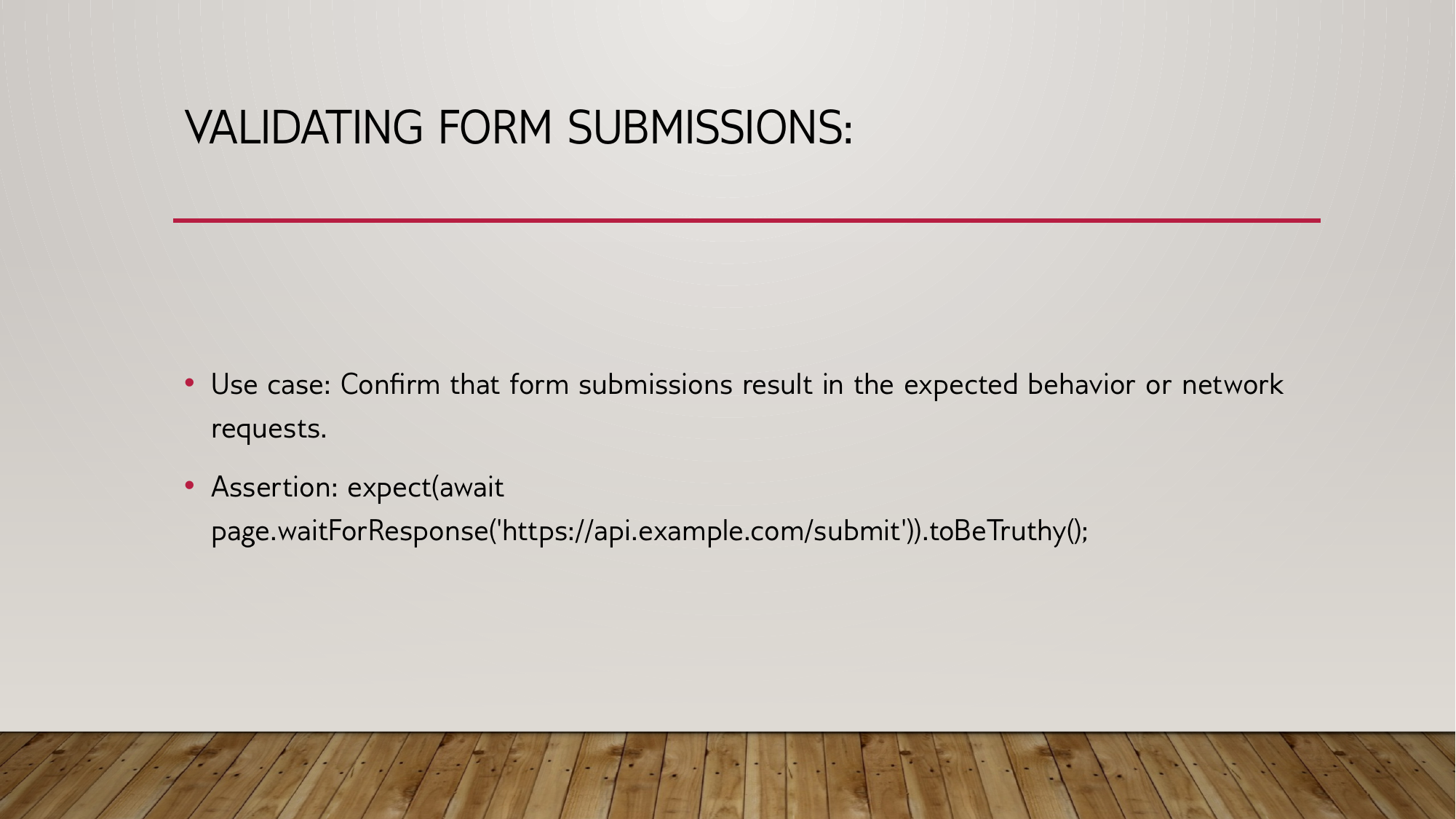

# Validating Form Submissions:

Use case: Confirm that form submissions result in the expected behavior or network requests.
Assertion: expect(await page.waitForResponse('https://api.example.com/submit')).toBeTruthy();